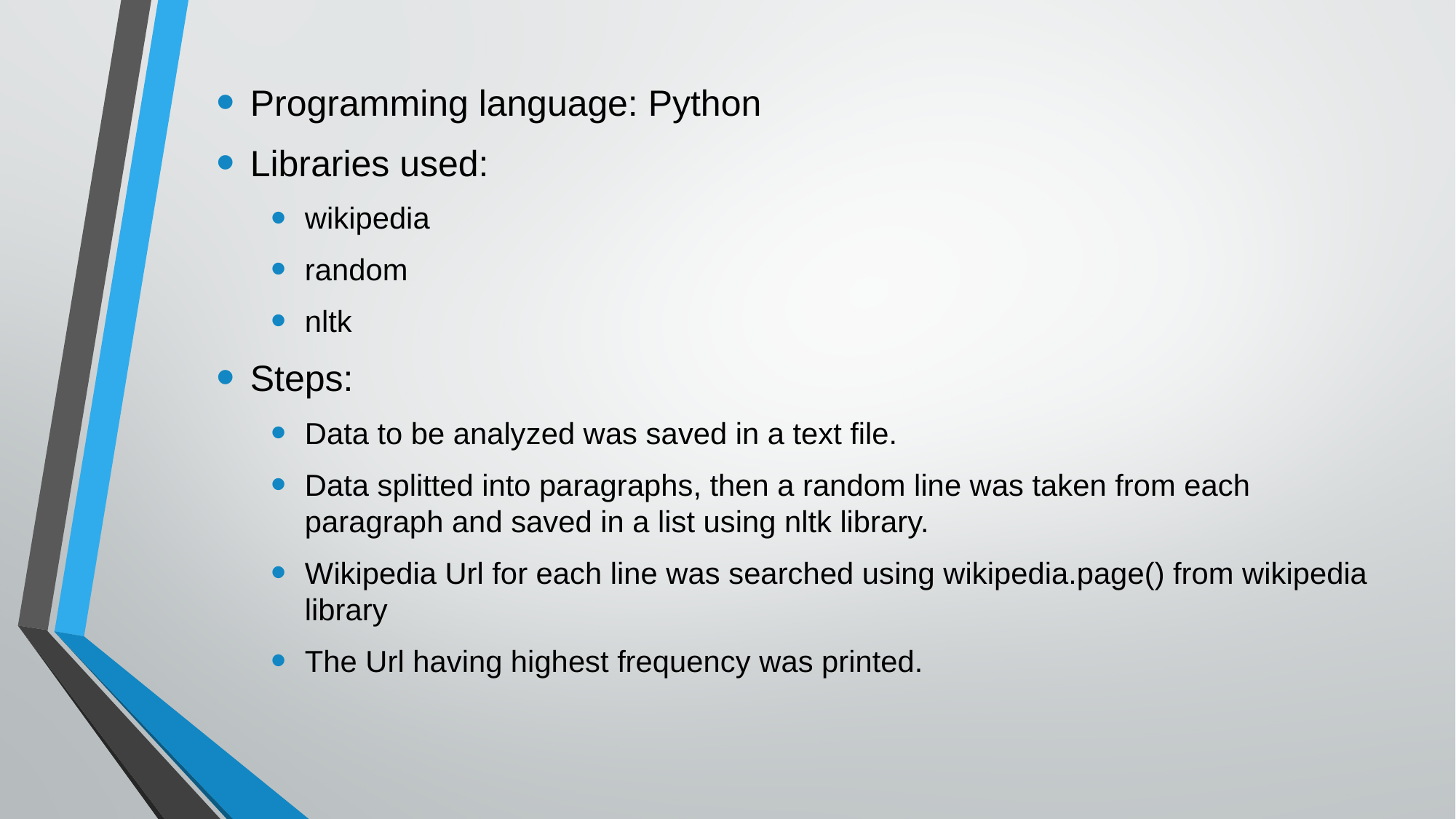

Programming language: Python
Libraries used:
wikipedia
random
nltk
Steps:
Data to be analyzed was saved in a text file.
Data splitted into paragraphs, then a random line was taken from each paragraph and saved in a list using nltk library.
Wikipedia Url for each line was searched using wikipedia.page() from wikipedia library
The Url having highest frequency was printed.